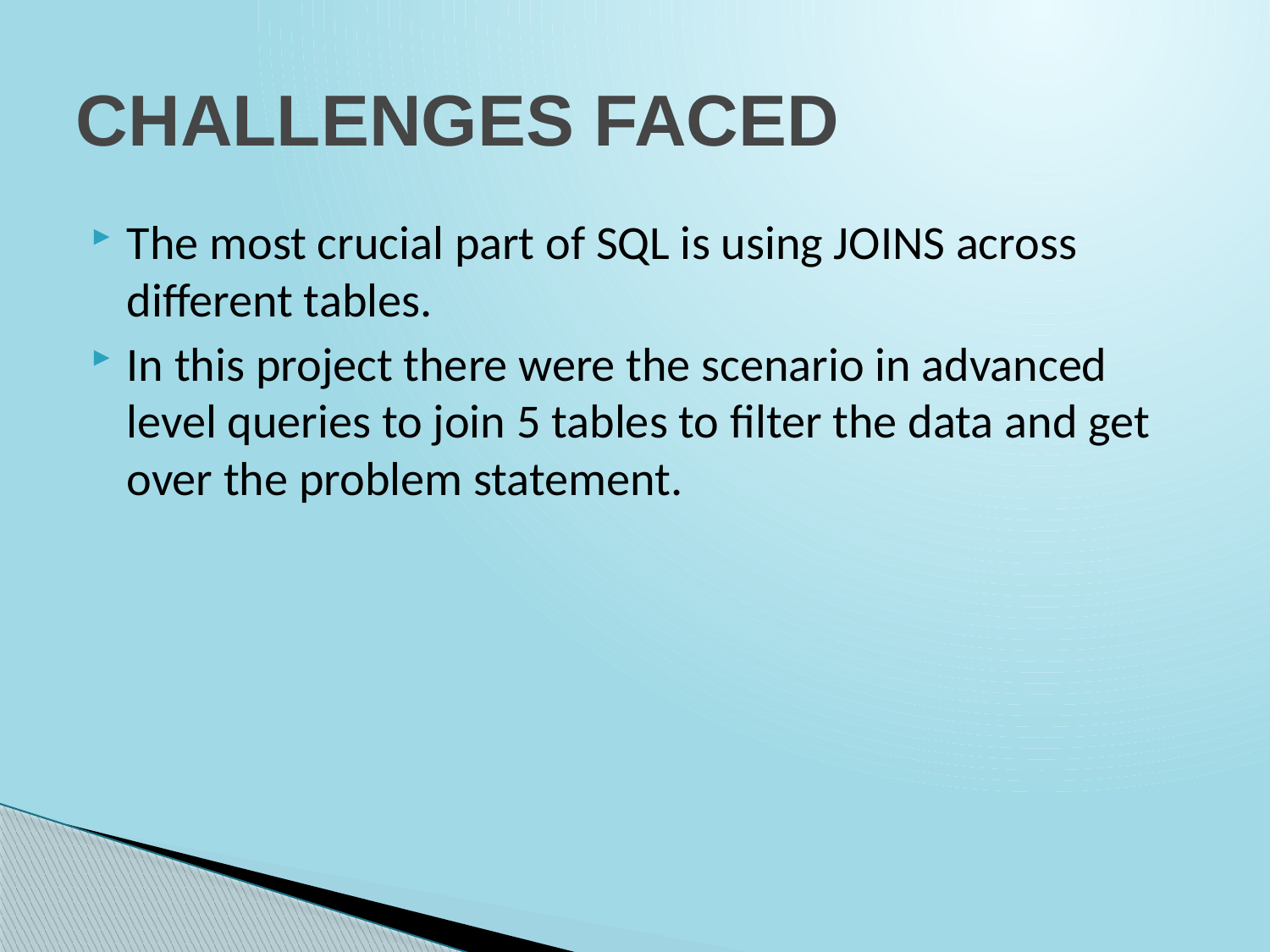

# CHALLENGES FACED
The most crucial part of SQL is using JOINS across different tables.
In this project there were the scenario in advanced level queries to join 5 tables to filter the data and get over the problem statement.